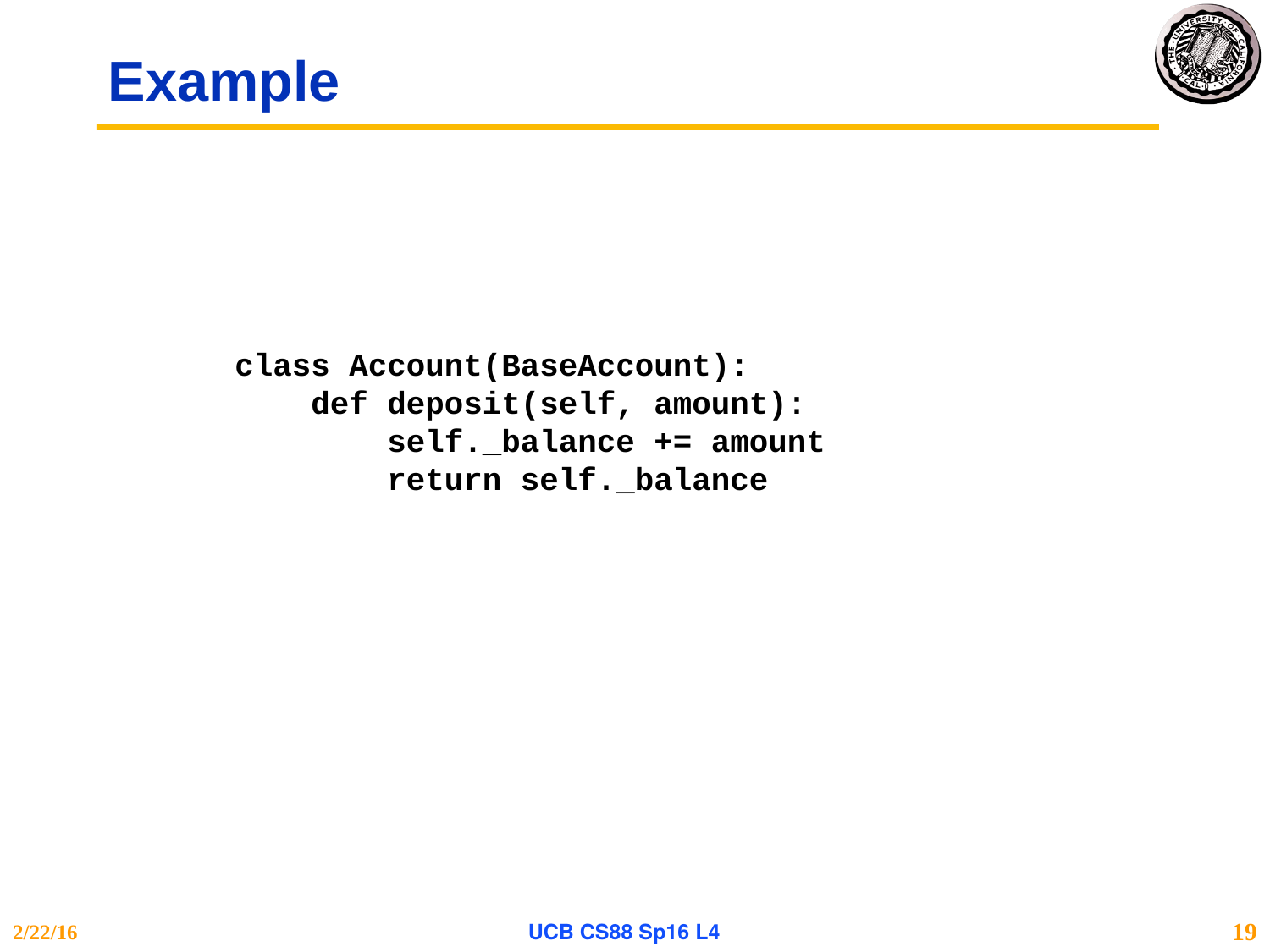

# Example
class Account(BaseAccount):
    def deposit(self, amount):
        self._balance += amount
        return self._balance
2/22/16
UCB CS88 Sp16 L4
19